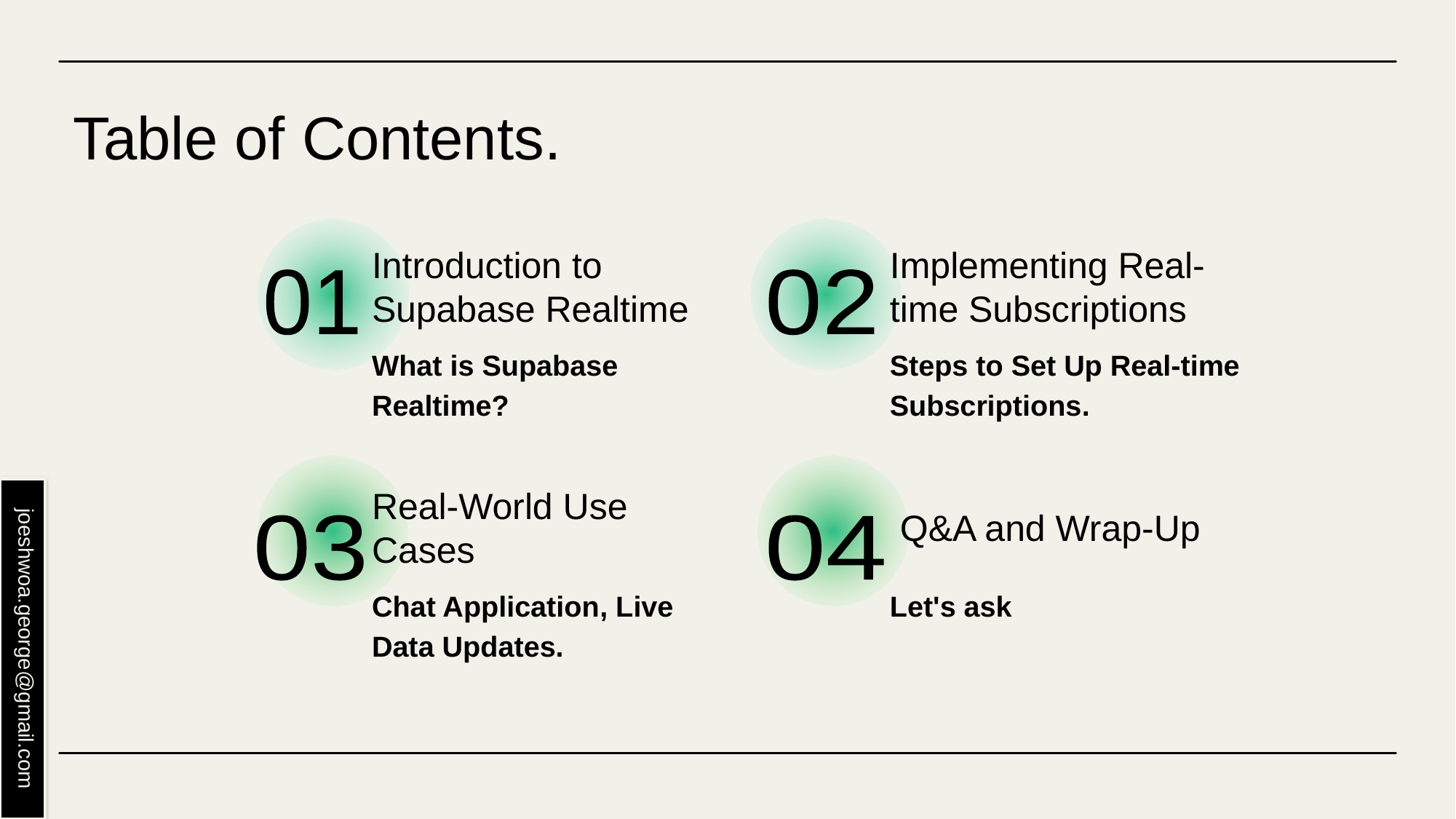

# Table of Contents.

Introduction to Supabase Realtime
Implementing Real-time Subscriptions
01
02
What is Supabase Realtime?
Steps to Set Up Real-time Subscriptions.

Real-World Use Cases
 Q&A and Wrap-Up
03
04
Chat Application, Live Data Updates.
Let's ask
joeshwoa.george@gmail.com